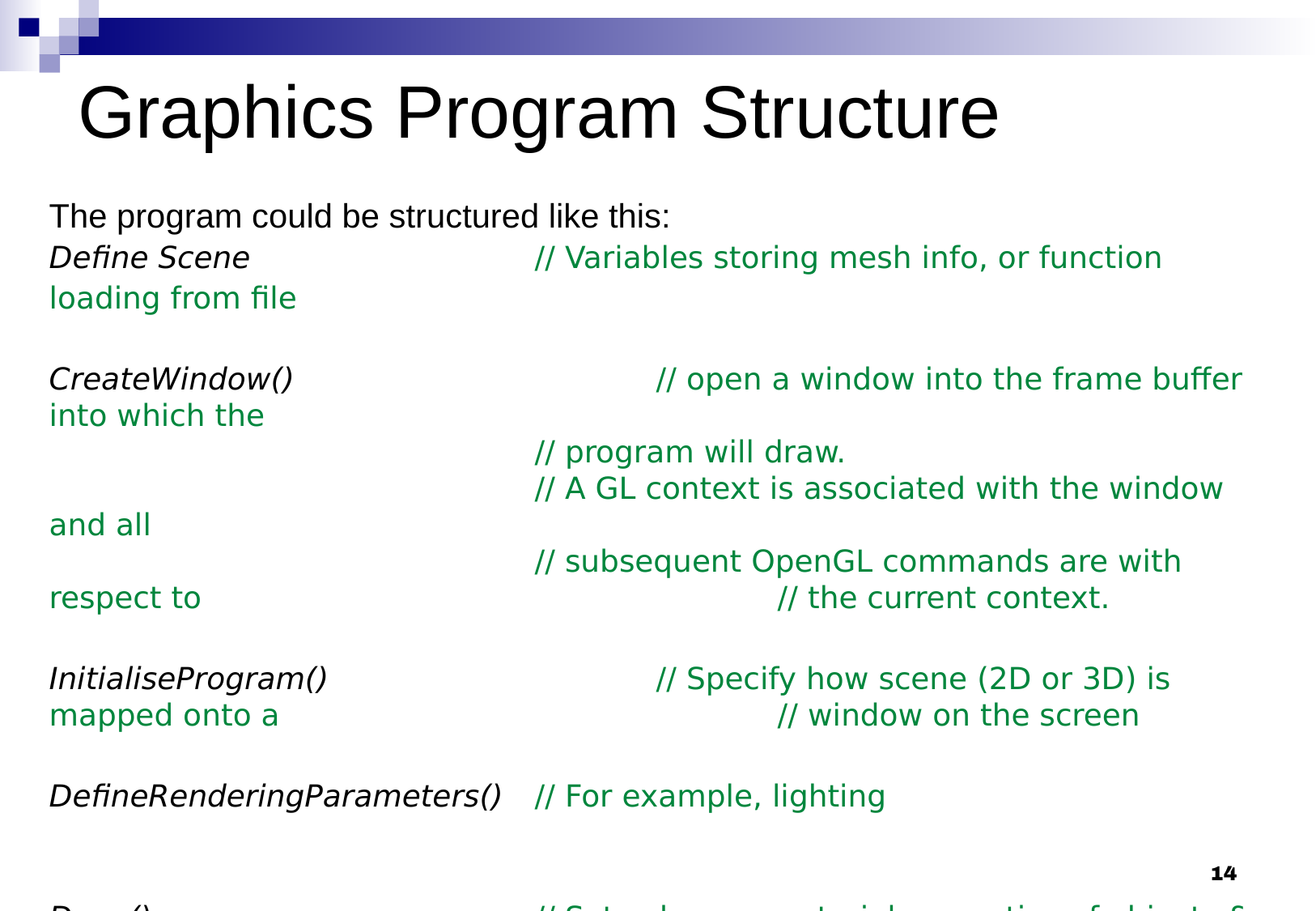

# Graphics Program Structure
The program could be structured like this:
Define Scene			// Variables storing mesh info, or function loading from file

CreateWindow() 			// open a window into the frame buffer into which the
				// program will draw.
				// A GL context is associated with the window and all
				// subsequent OpenGL commands are with respect to	 				// the current context.

InitialiseProgram()			// Specify how scene (2D or 3D) is mapped onto a 					// window on the screen

DefineRenderingParameters()	// For example, lighting

Draw()	    	 		// Set colour or material properties of objects & draw them

14